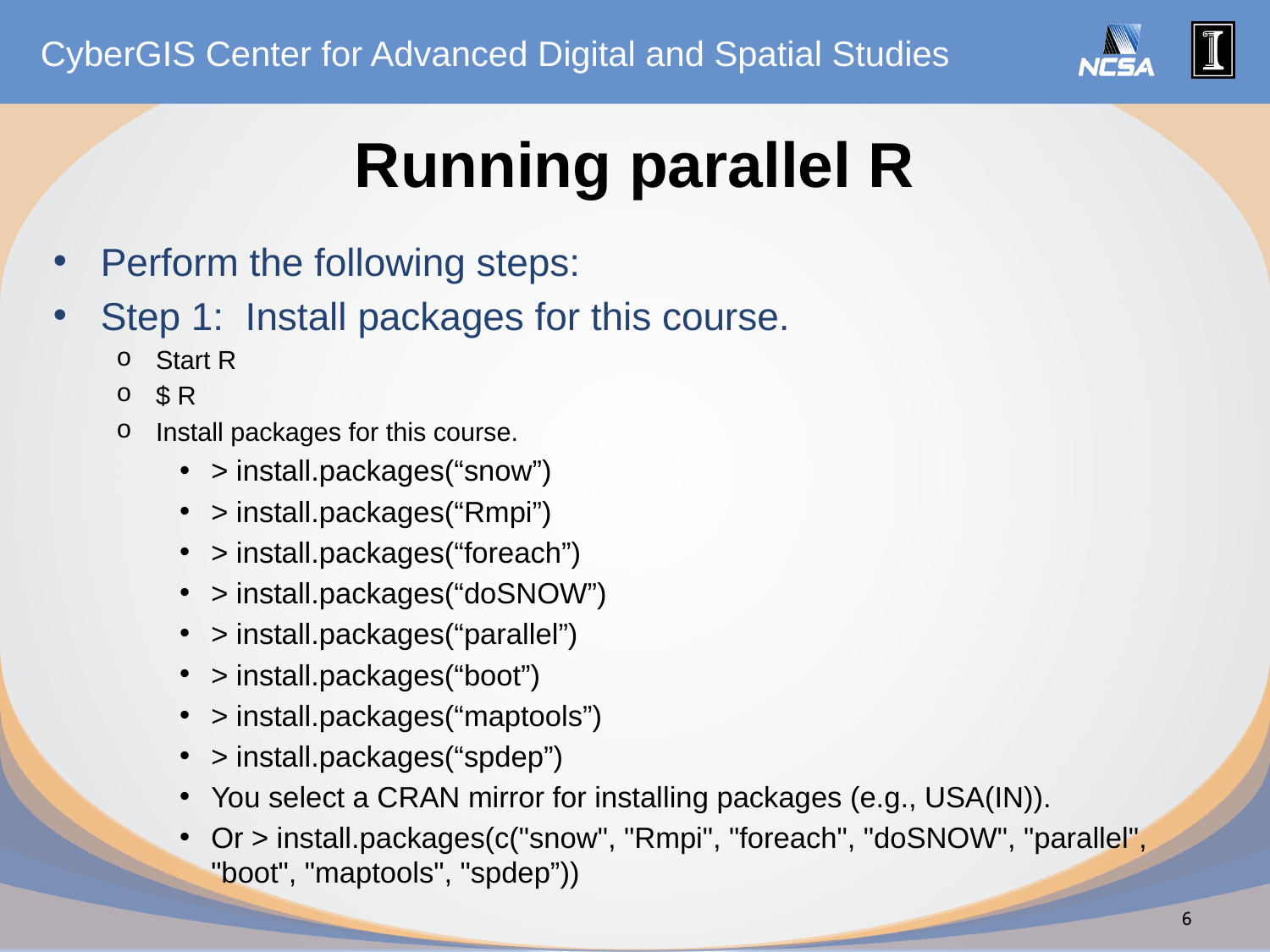

# Running parallel R
Perform the following steps:
Step 1:  Install packages for this course.
Start R
$ R
Install packages for this course.
> install.packages(“snow”)
> install.packages(“Rmpi”)
> install.packages(“foreach”)
> install.packages(“doSNOW”)
> install.packages(“parallel”)
> install.packages(“boot”)
> install.packages(“maptools”)
> install.packages(“spdep”)
You select a CRAN mirror for installing packages (e.g., USA(IN)).
Or > install.packages(c("snow", "Rmpi", "foreach", "doSNOW", "parallel", "boot", "maptools", "spdep”))

6